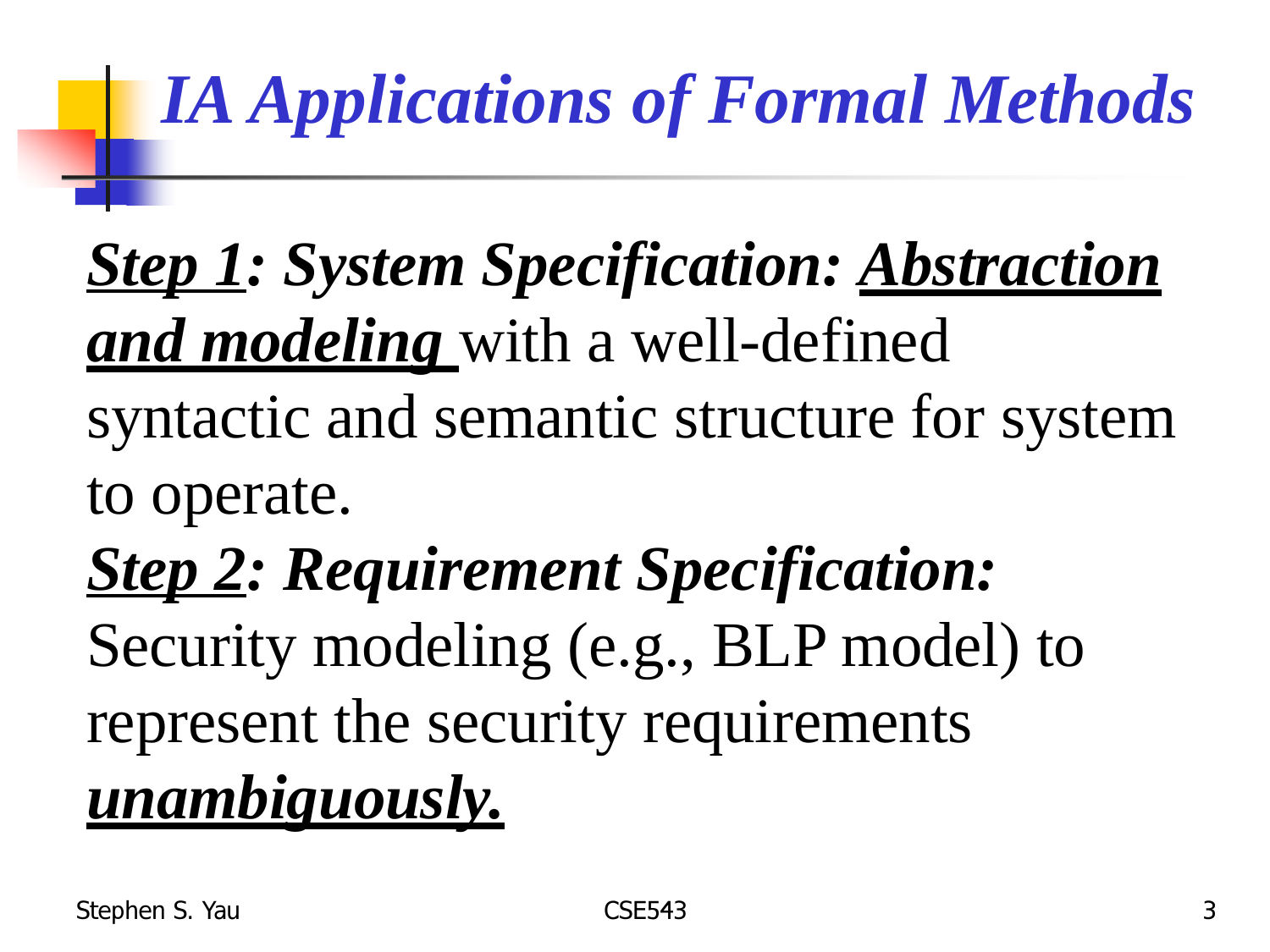

# IA Applications of Formal Methods
Step 1: System Specification: Abstraction and modeling with a well-defined  syntactic and semantic structure for system to operate.
Step 2: Requirement Specification: Security modeling (e.g., BLP model) to represent the security requirements unambiguously.
CSE543
3
Stephen S. Yau